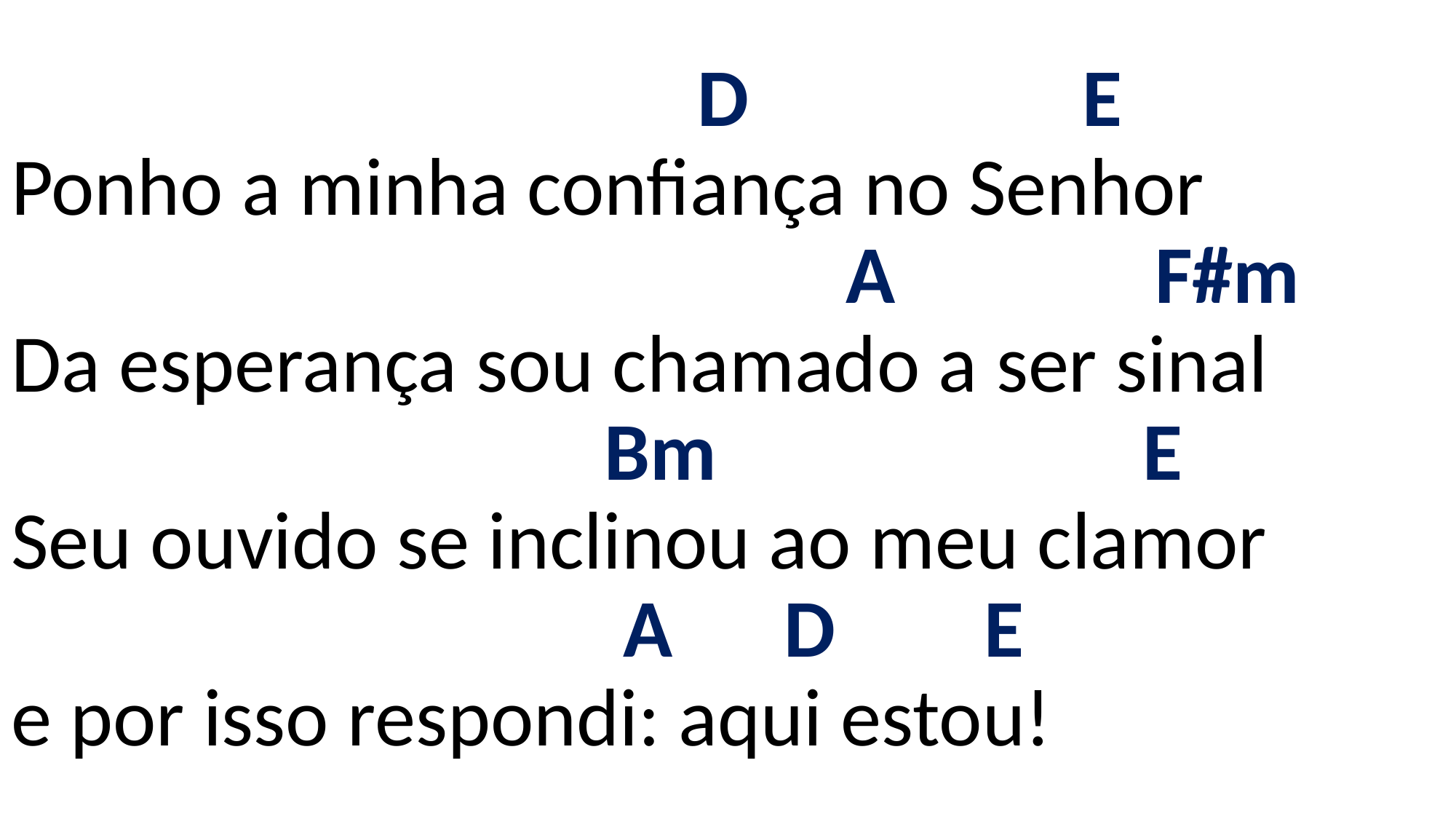

# D                  E Ponho a minha confiança no Senhor A              F#m Da esperança sou chamado a ser sinal Bm                       E Seu ouvido se inclinou ao meu clamor A      D        E e por isso respondi: aqui estou!